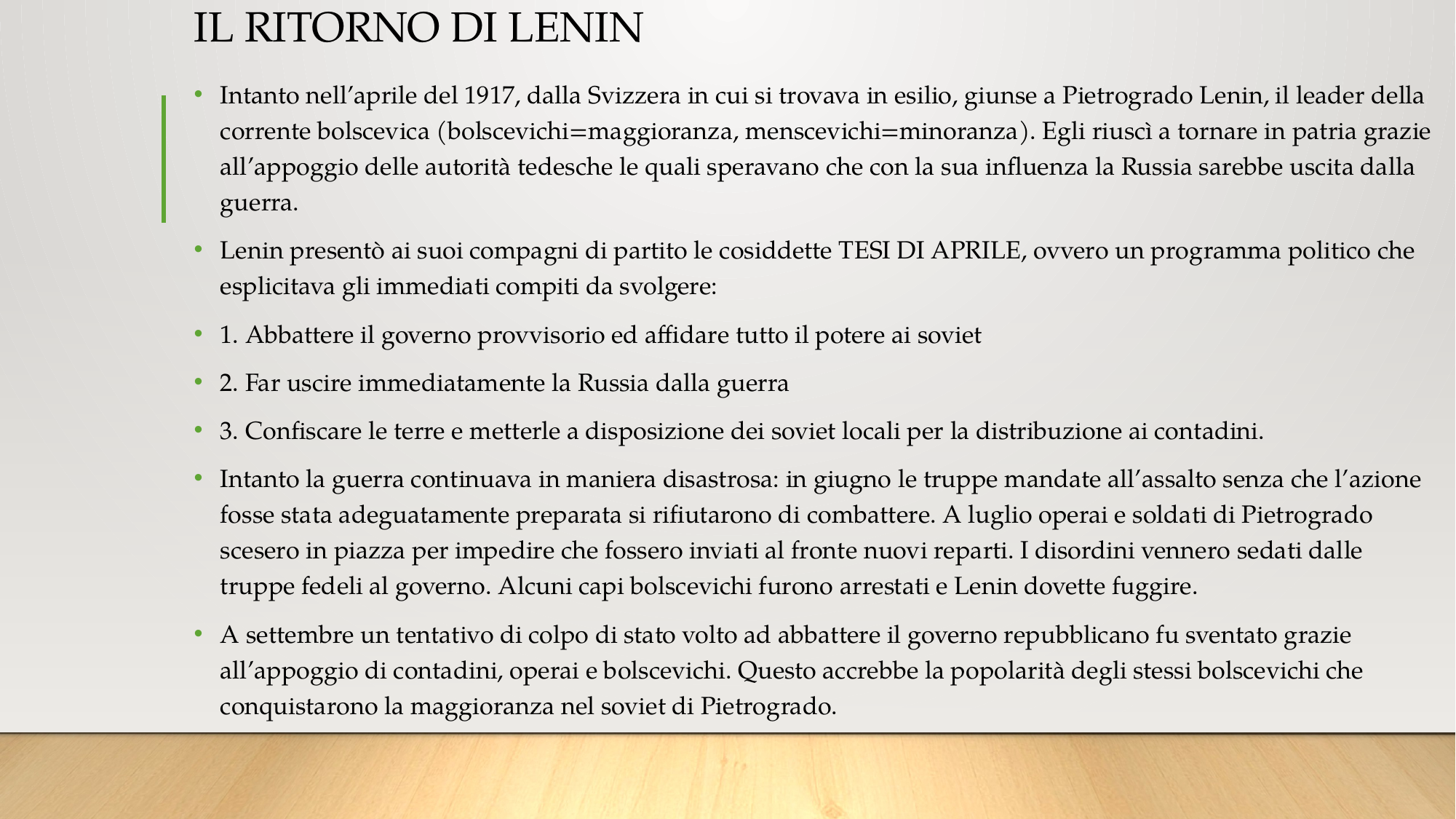

# IL RITORNO DI LENIN
Intanto nell’aprile del 1917, dalla Svizzera in cui si trovava in esilio, giunse a Pietrogrado Lenin, il leader della corrente bolscevica (bolscevichi=maggioranza, menscevichi=minoranza). Egli riuscì a tornare in patria grazie all’appoggio delle autorità tedesche le quali speravano che con la sua influenza la Russia sarebbe uscita dalla guerra.
Lenin presentò ai suoi compagni di partito le cosiddette TESI DI APRILE, ovvero un programma politico che esplicitava gli immediati compiti da svolgere:
1. Abbattere il governo provvisorio ed affidare tutto il potere ai soviet
2. Far uscire immediatamente la Russia dalla guerra
3. Confiscare le terre e metterle a disposizione dei soviet locali per la distribuzione ai contadini.
Intanto la guerra continuava in maniera disastrosa: in giugno le truppe mandate all’assalto senza che l’azione fosse stata adeguatamente preparata si rifiutarono di combattere. A luglio operai e soldati di Pietrogrado scesero in piazza per impedire che fossero inviati al fronte nuovi reparti. I disordini vennero sedati dalle truppe fedeli al governo. Alcuni capi bolscevichi furono arrestati e Lenin dovette fuggire.
A settembre un tentativo di colpo di stato volto ad abbattere il governo repubblicano fu sventato grazie all’appoggio di contadini, operai e bolscevichi. Questo accrebbe la popolarità degli stessi bolscevichi che conquistarono la maggioranza nel soviet di Pietrogrado.